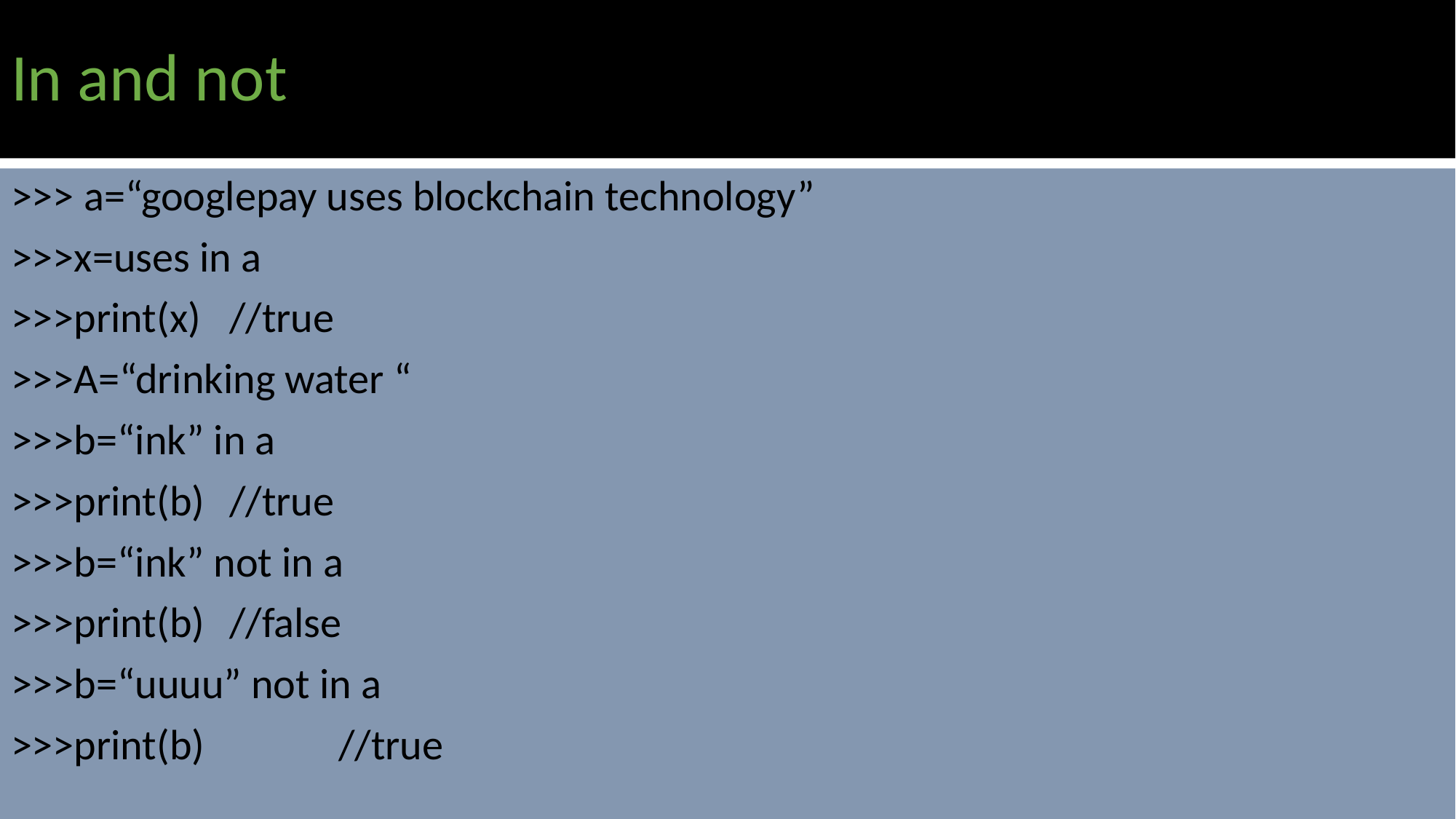

# In and not
>>> a=“googlepay uses blockchain technology”
>>>x=uses in a
>>>print(x) 	//true
>>>A=“drinking water “
>>>b=“ink” in a
>>>print(b)	//true
>>>b=“ink” not in a
>>>print(b)	//false
>>>b=“uuuu” not in a
>>>print(b)		//true